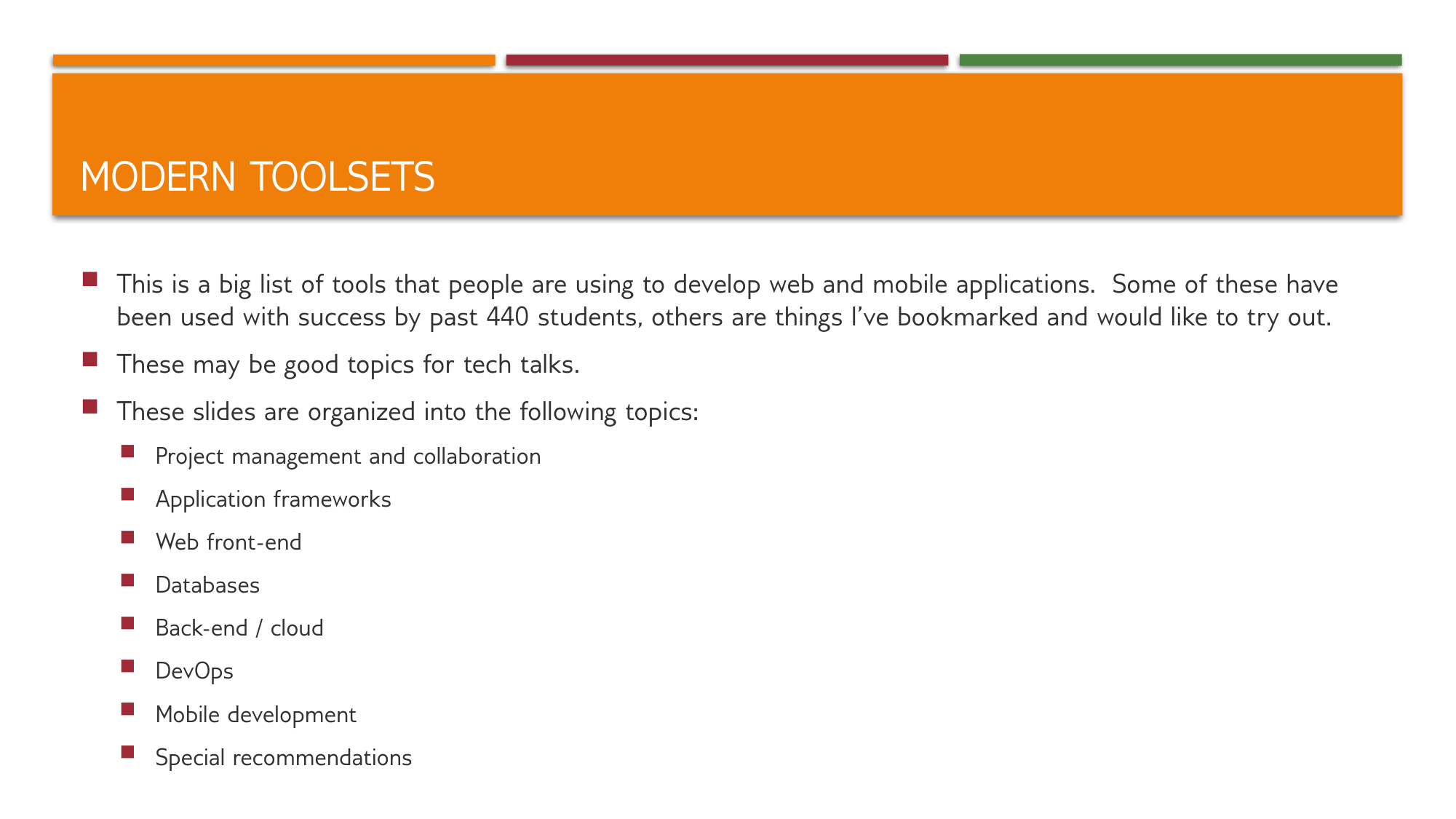

# Modern toolsets
This is a big list of tools that people are using to develop web and mobile applications.  Some of these have been used with success by past 440 students, others are things I’ve bookmarked and would like to try out.
These may be good topics for tech talks.
These slides are organized into the following topics:
Project management and collaboration
Application frameworks
Web front-end
Databases
Back-end / cloud
DevOps
Mobile development
Special recommendations